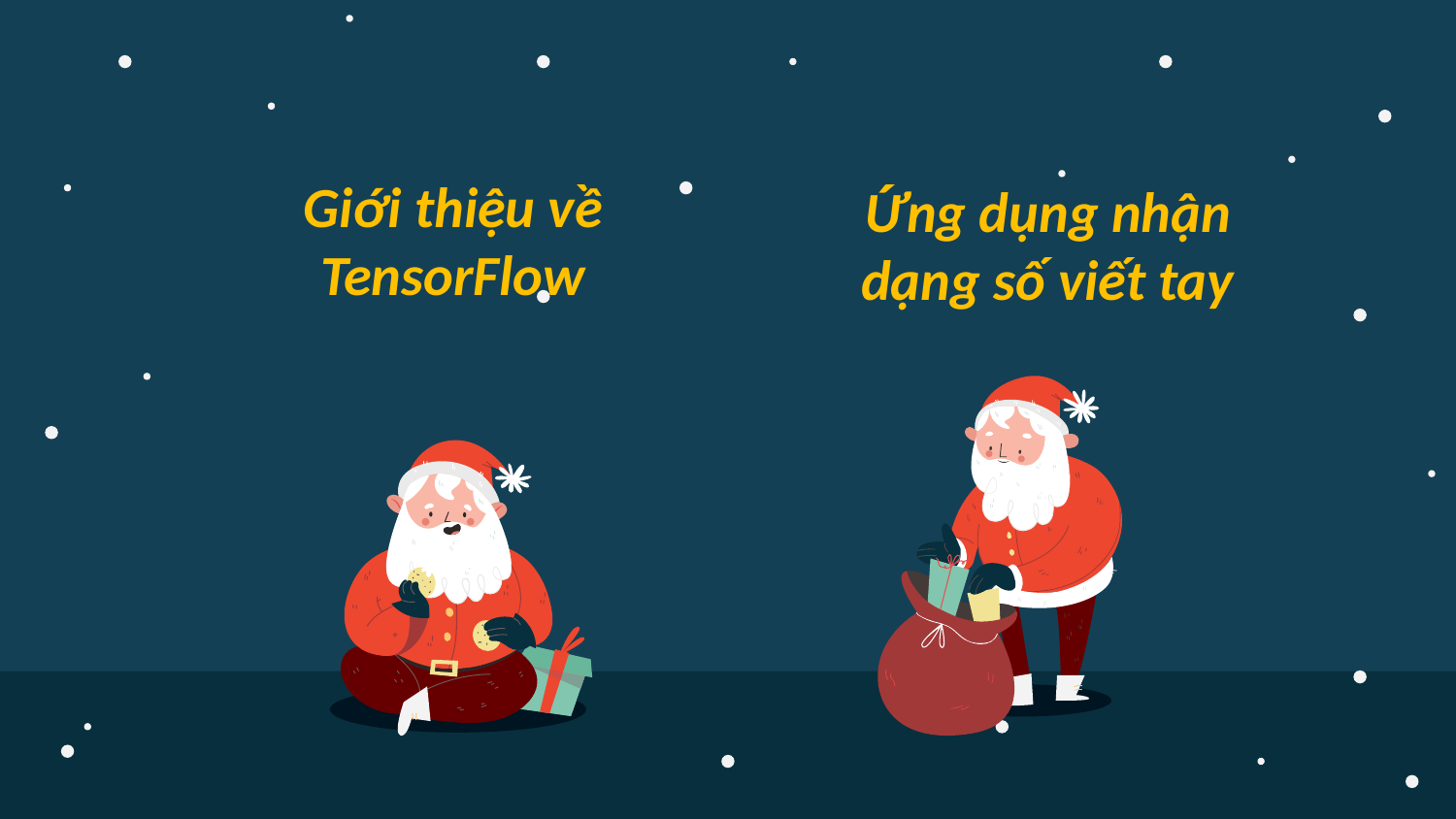

Ứng dụng nhận dạng số viết tay
# Giới thiệu về TensorFlow